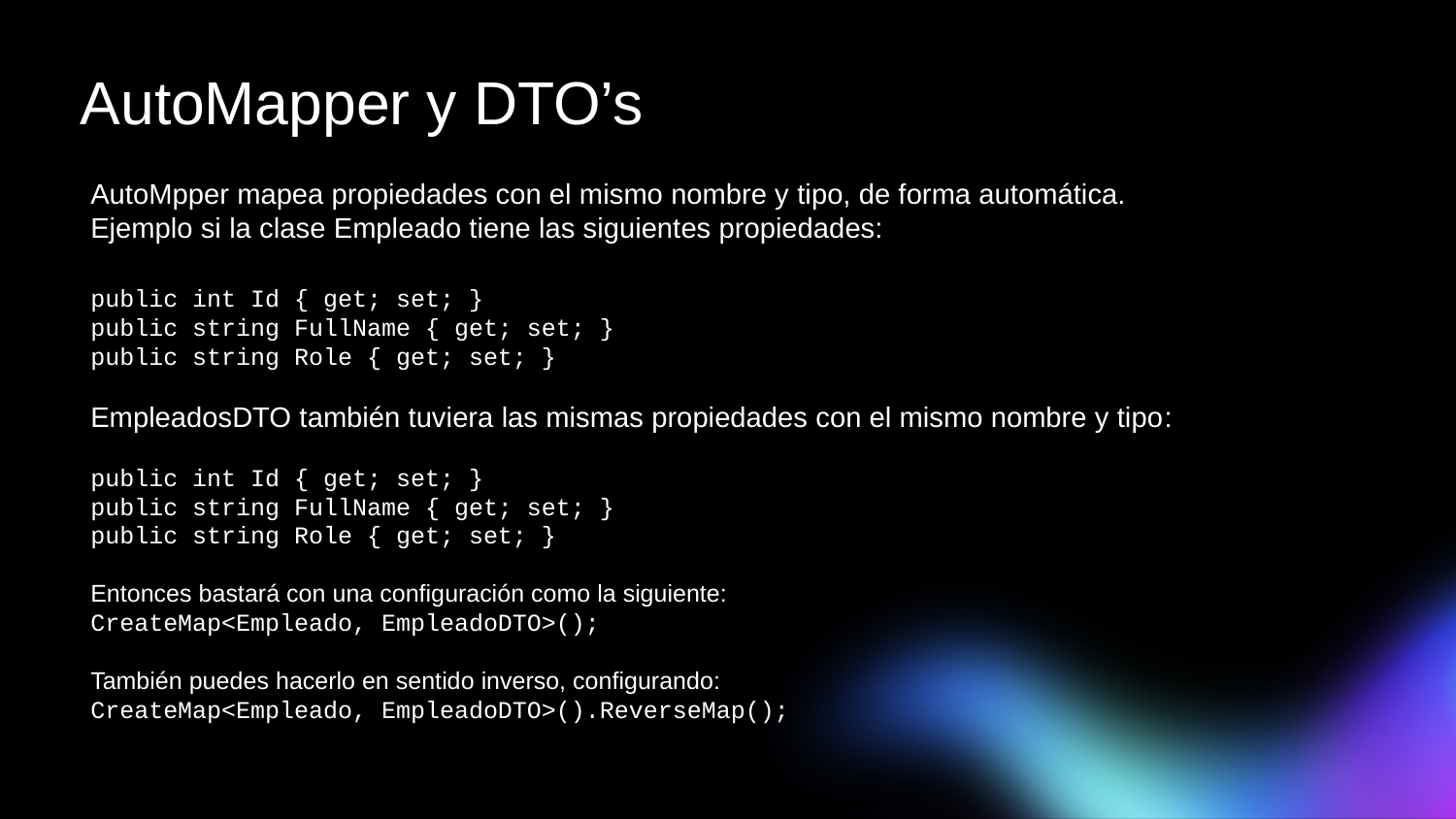

# AutoMapper y DTO’s
AutoMpper mapea propiedades con el mismo nombre y tipo, de forma automática.
Ejemplo si la clase Empleado tiene las siguientes propiedades:

public int Id { get; set; }
public string FullName { get; set; }
public string Role { get; set; }

EmpleadosDTO también tuviera las mismas propiedades con el mismo nombre y tipo:

public int Id { get; set; }
public string FullName { get; set; }
public string Role { get; set; }

Entonces bastará con una configuración como la siguiente:
CreateMap<Empleado, EmpleadoDTO>();

También puedes hacerlo en sentido inverso, configurando:
CreateMap<Empleado, EmpleadoDTO>().ReverseMap();